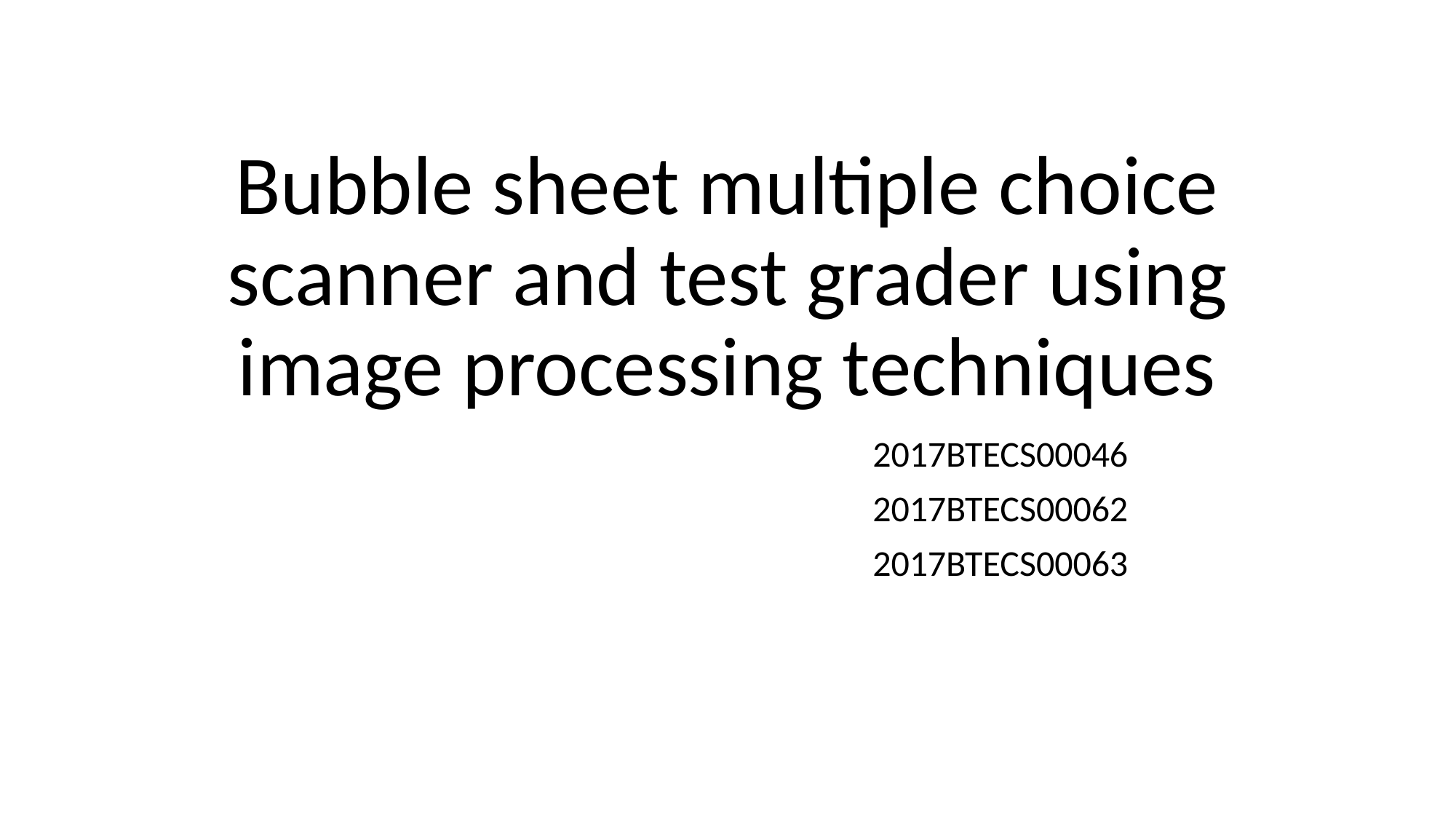

# Bubble sheet multiple choice scanner and test grader using image processing techniques
					2017BTECS00046
					2017BTECS00062
					2017BTECS00063